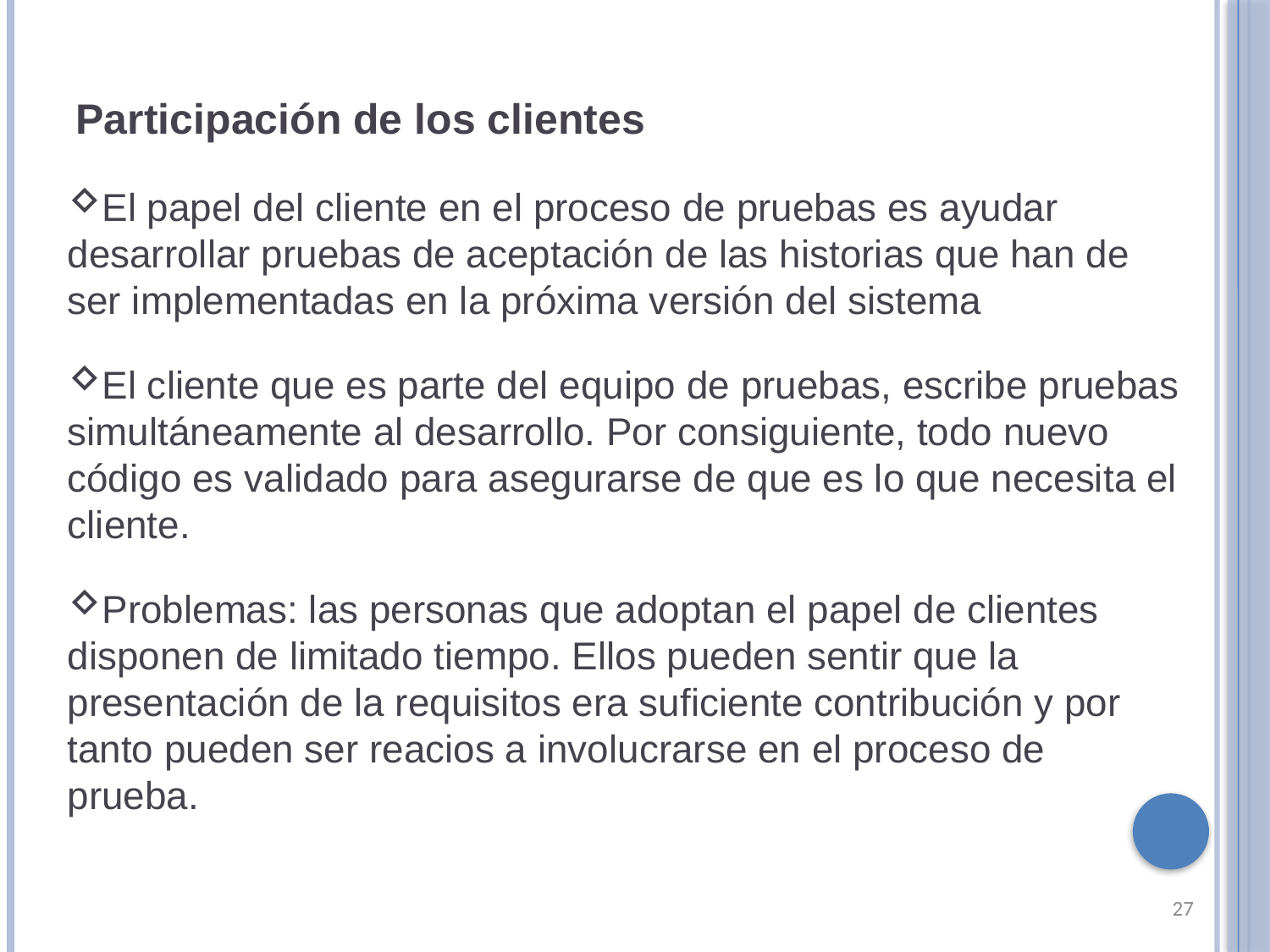

Participación de los clientes
El papel del cliente en el proceso de pruebas es ayudar desarrollar pruebas de aceptación de las historias que han de ser implementadas en la próxima versión del sistema

El cliente que es parte del equipo de pruebas, escribe pruebas simultáneamente al desarrollo. Por consiguiente, todo nuevo código es validado para asegurarse de que es lo que necesita el cliente.

Problemas: las personas que adoptan el papel de clientes disponen de limitado tiempo. Ellos pueden sentir que la presentación de la requisitos era suficiente contribución y por tanto pueden ser reacios a involucrarse en el proceso de prueba.
27